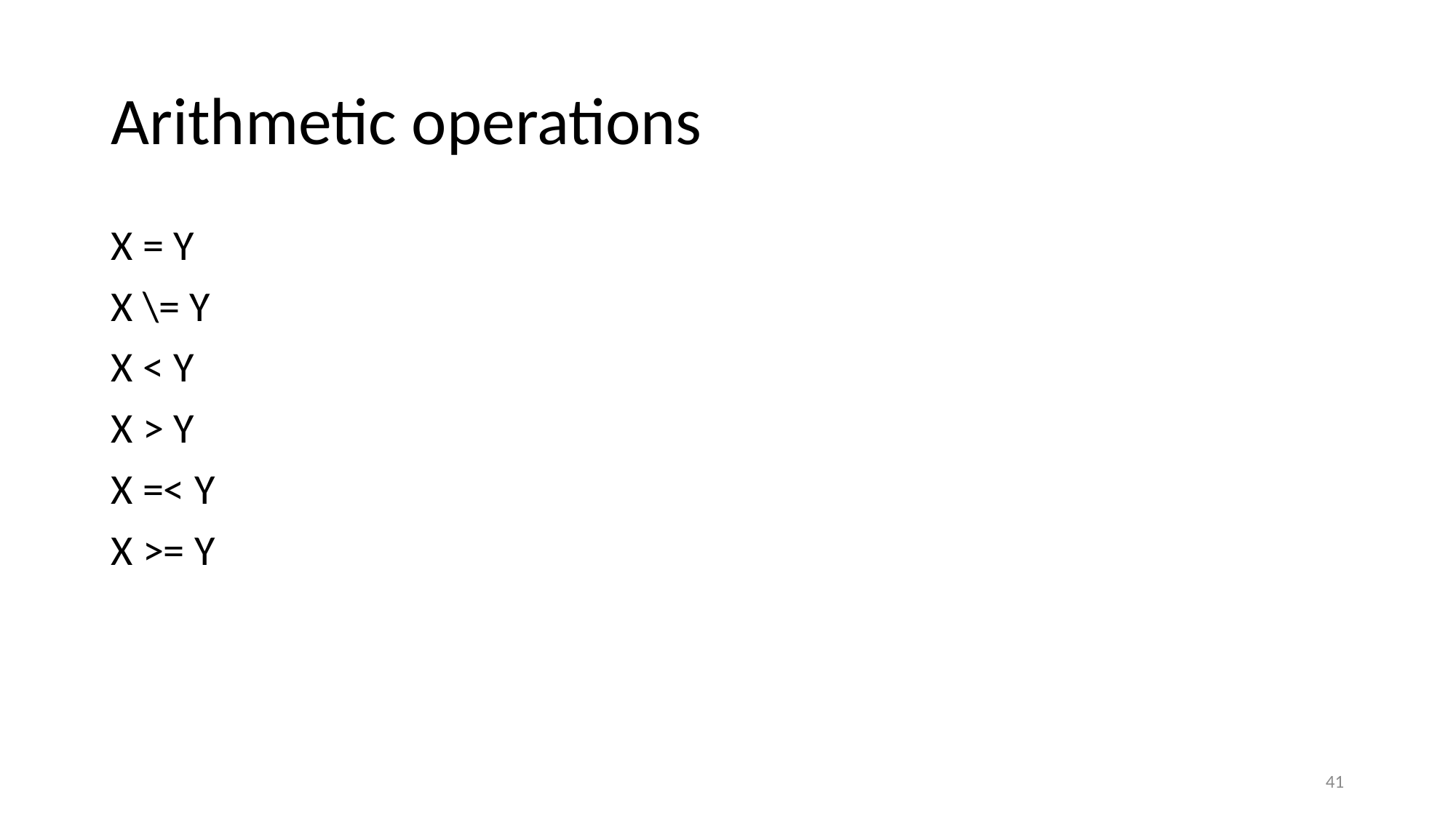

# Arithmetic operations
X = Y
X \= Y
X < Y
X > Y
X =< Y
X >= Y
41